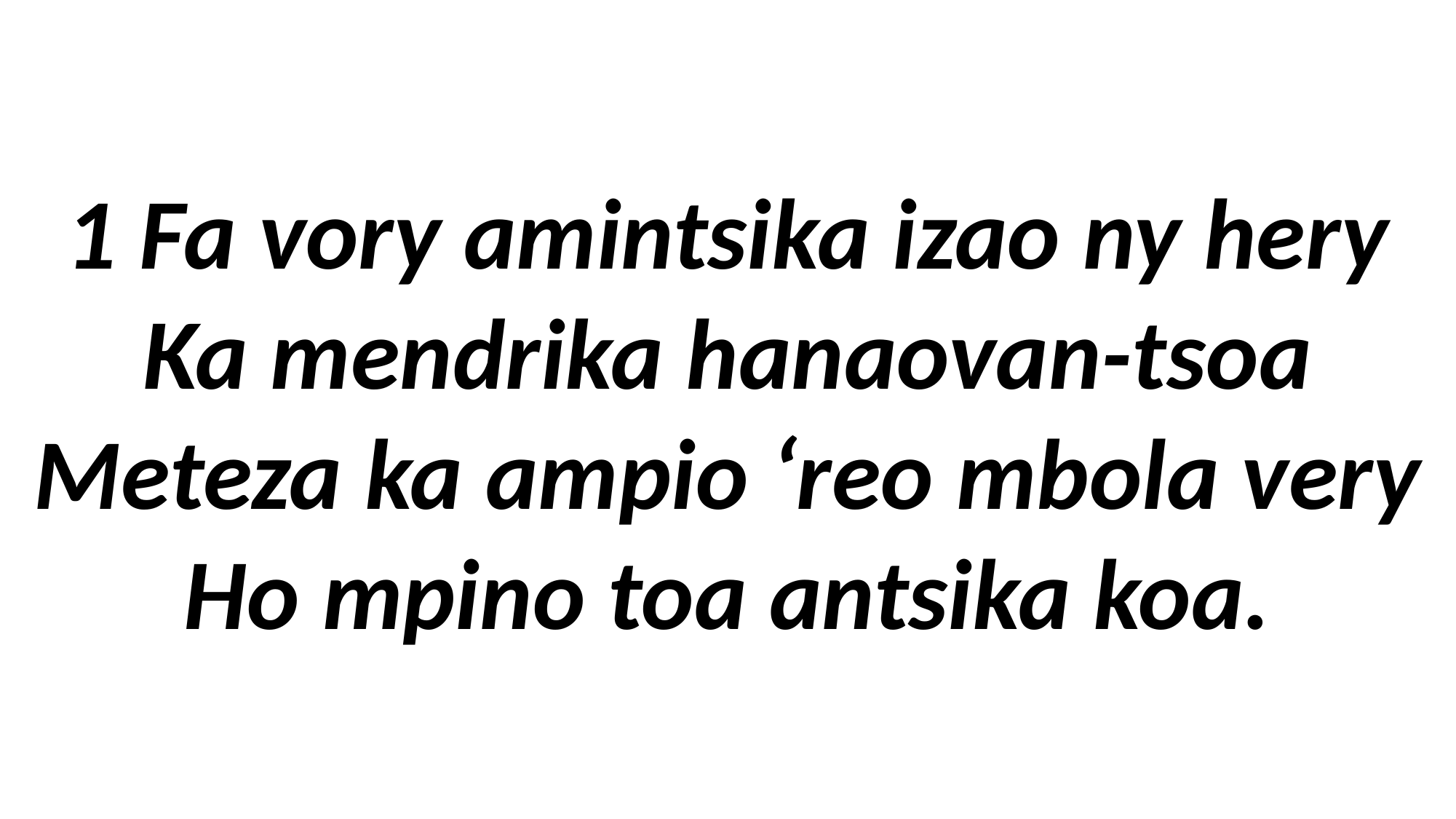

# 1 Fa vory amintsika izao ny hery Ka mendrika hanaovan-tsoa Meteza ka ampio ‘reo mbola very Ho mpino toa antsika koa.